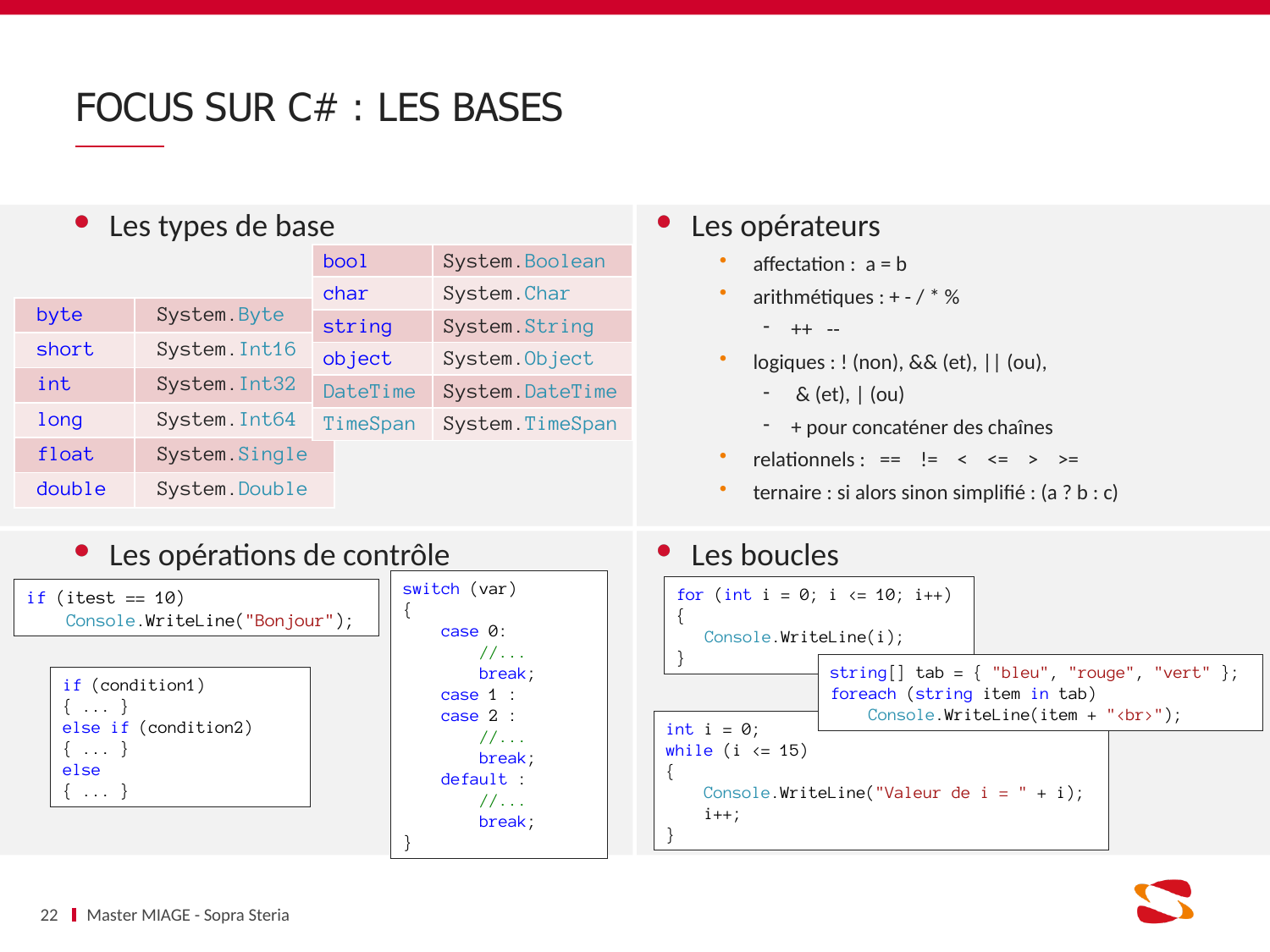

# FOCUS SUR C# : Les bases
Les types de base

Les opérateurs
affectation :  a = b
arithmétiques : + - / * %
++   --
logiques : ! (non), && (et), || (ou),
 & (et), | (ou)
+ pour concaténer des chaînes
relationnels :   ==    !=    <    <=    >    >=
ternaire : si alors sinon simplifié : (a ? b : c)
| bool | System.Boolean |
| --- | --- |
| char | System.Char |
| string | System.String |
| object | System.Object |
| DateTime | System.DateTime |
| TimeSpan | System.TimeSpan |
| byte | System.Byte |
| --- | --- |
| short | System.Int16 |
| int | System.Int32 |
| long | System.Int64 |
| float | System.Single |
| double | System.Double |
Les opérations de contrôle
Les boucles
switch (var)
{
    case 0:
        //...
        break;
    case 1 :
    case 2 :
        //...
        break;
    default :
        //...
        break;
}
for (int i = 0; i <= 10; i++)
{
   Console.WriteLine(i);
}
if (itest == 10)
    Console.WriteLine("Bonjour");
string[] tab = { "bleu", "rouge", "vert" };
foreach (string item in tab)
    Console.WriteLine(item + "<br>");
if (condition1)
{ ... }
else if (condition2)
{ ... }
else
{ ... }
int i = 0;
while (i <= 15)
{
    Console.WriteLine("Valeur de i = " + i);
    i++;
}
22
Master MIAGE - Sopra Steria